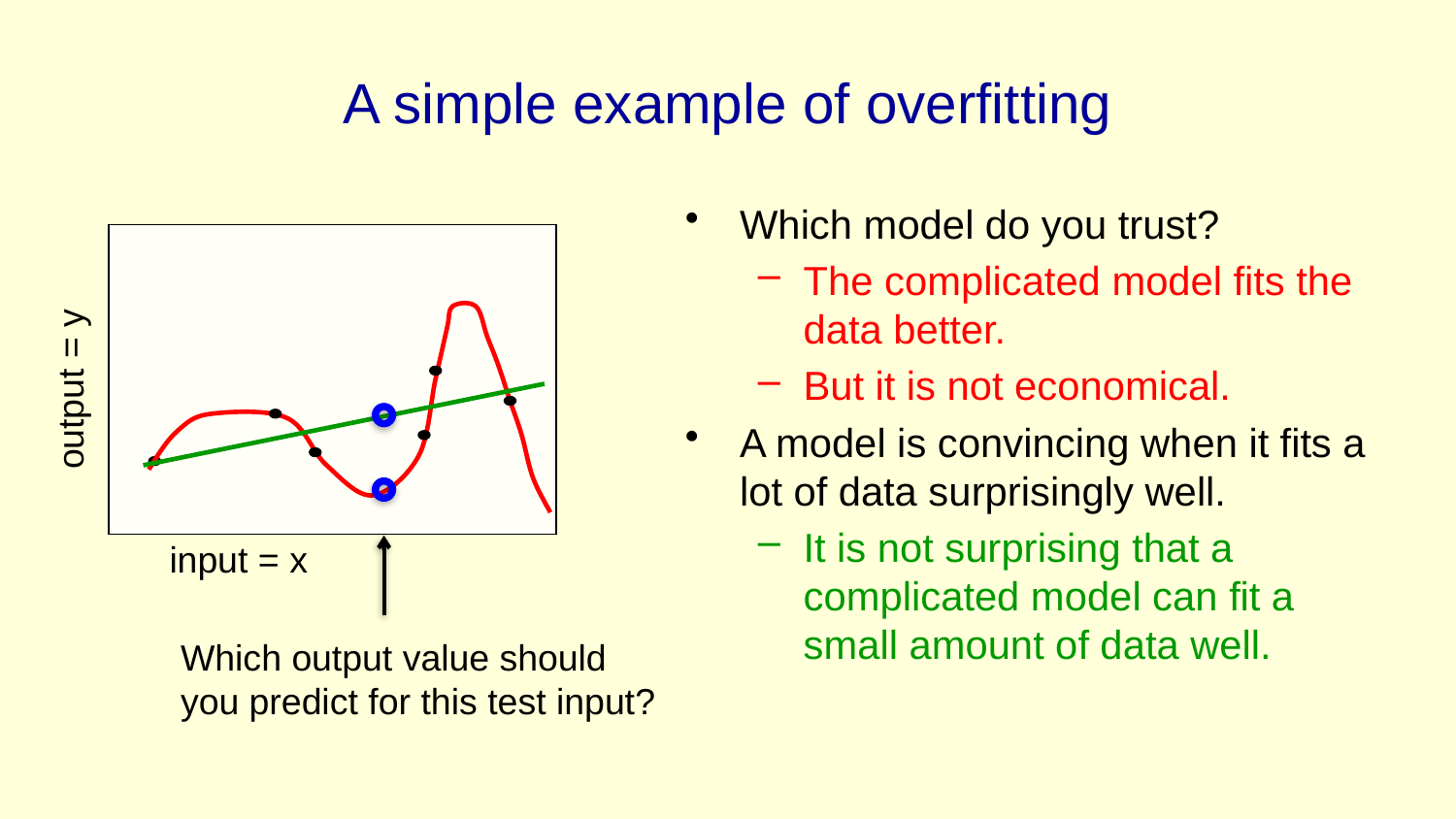

# A simple example of overfitting
Which model do you trust?
The complicated model fits the data better.
But it is not economical.
A model is convincing when it fits a lot of data surprisingly well.
It is not surprising that a complicated model can fit a small amount of data well.

output = y

input = x
Which output value should you predict for this test input?